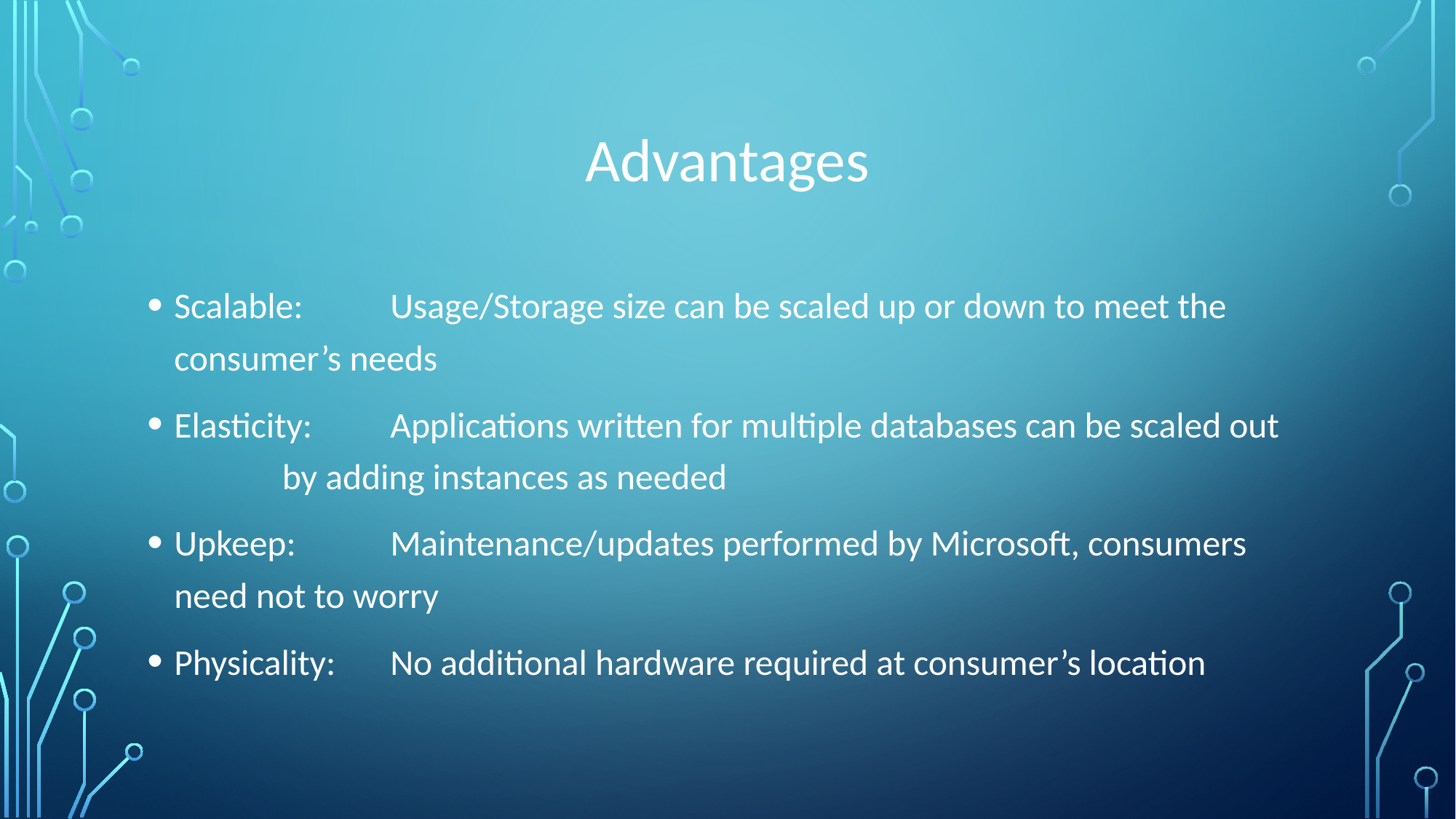

# Advantages
Scalable:  	Usage/Storage size can be scaled up or down to meet the 			consumer’s needs
Elasticity:	Applications written for multiple databases can be scaled out 		by adding instances as needed
Upkeep:	Maintenance/updates performed by Microsoft, consumers 		need not to worry
Physicality:	No additional hardware required at consumer’s location